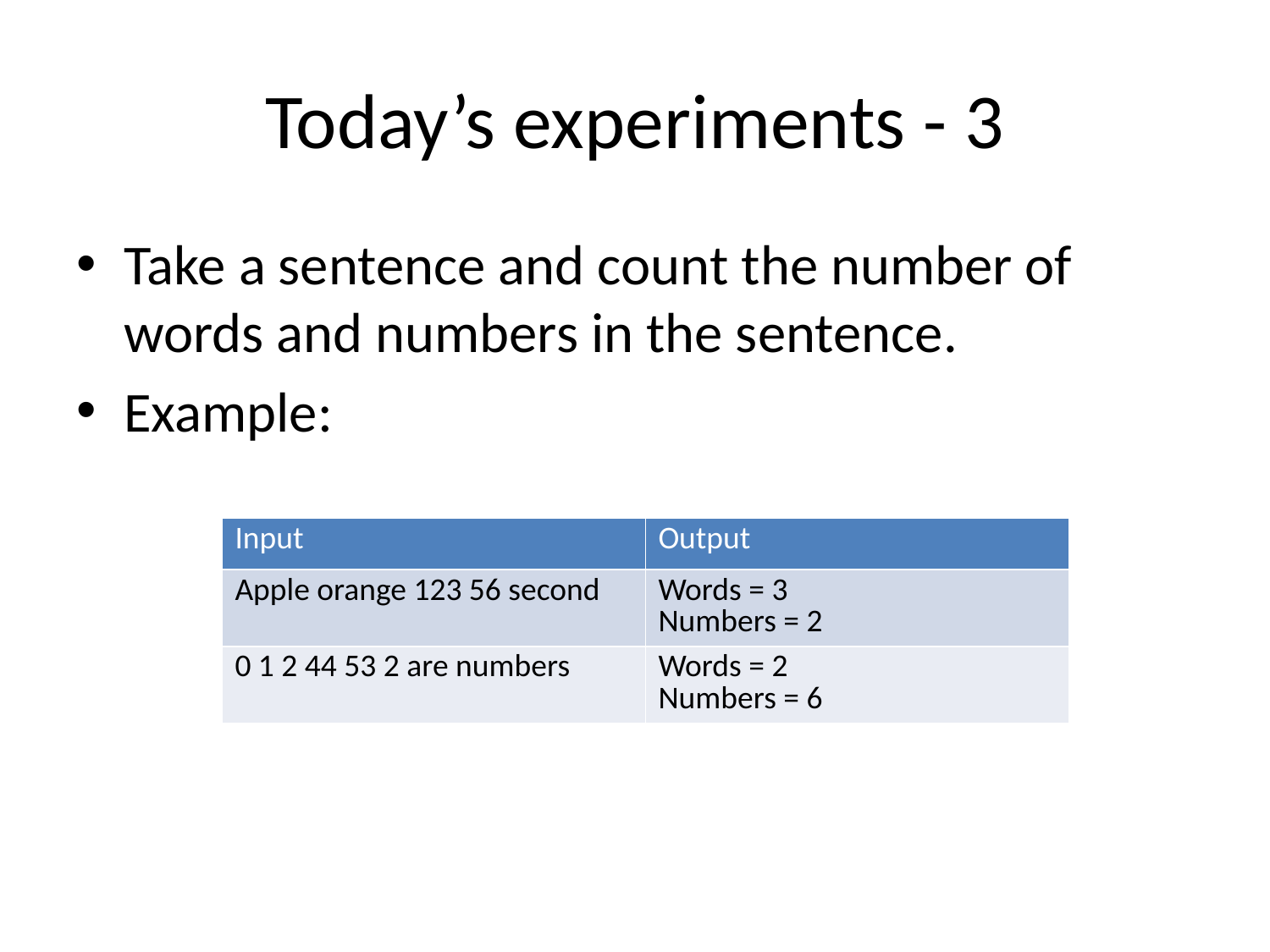

# Today’s experiments - 3
Take a sentence and count the number of words and numbers in the sentence.
Example:

| Input | Output |
| --- | --- |
| Apple orange 123 56 second | Words = 3 Numbers = 2 |
| 0 1 2 44 53 2 are numbers | Words = 2 Numbers = 6 |